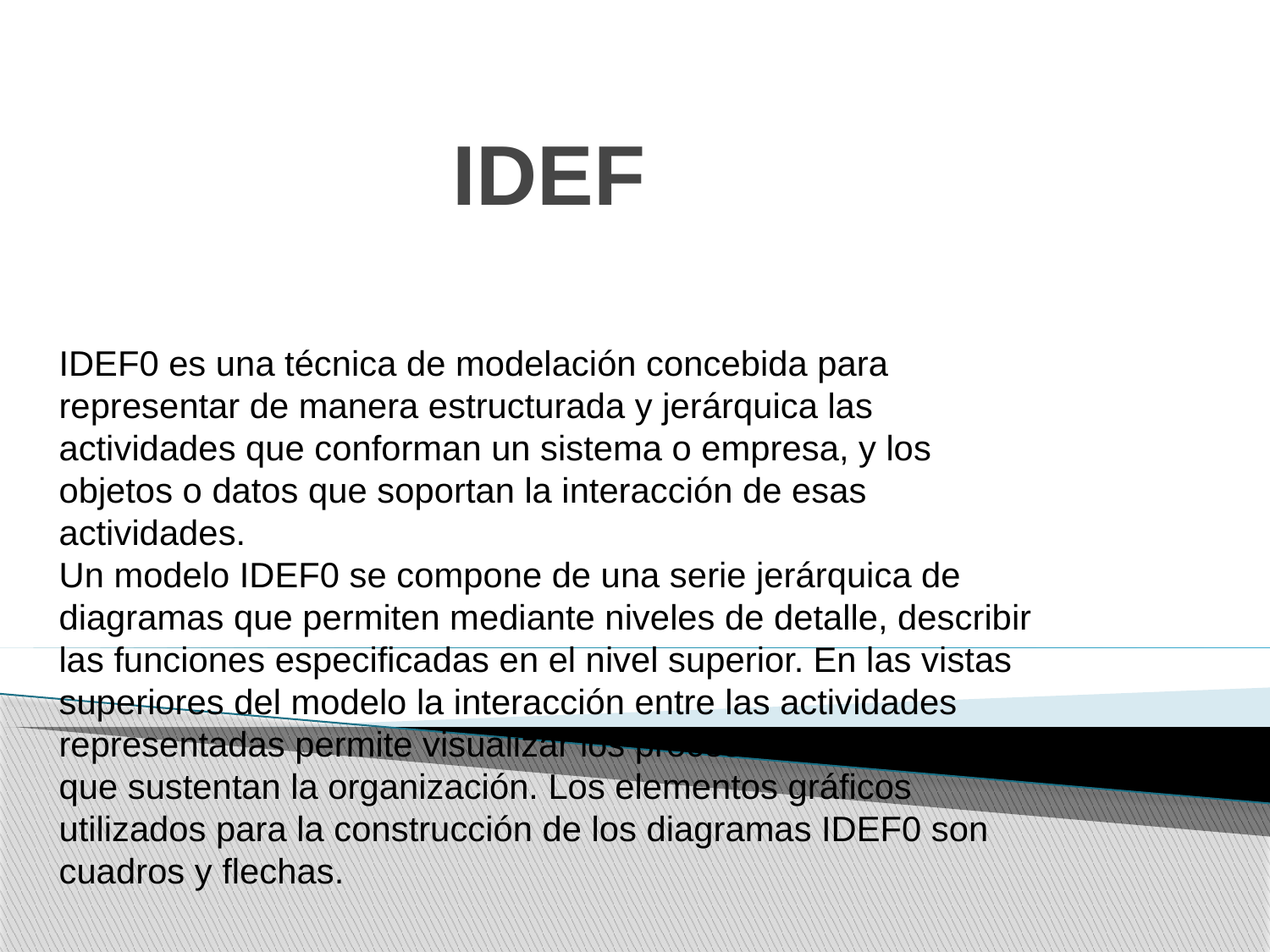

# IDEF
IDEF0 es una técnica de modelación concebida para representar de manera estructurada y jerárquica las actividades que conforman un sistema o empresa, y los objetos o datos que soportan la interacción de esas actividades.
Un modelo IDEF0 se compone de una serie jerárquica de diagramas que permiten mediante niveles de detalle, describir las funciones especificadas en el nivel superior. En las vistas superiores del modelo la interacción entre las actividades representadas permite visualizar los procesos fundamentales que sustentan la organización. Los elementos gráficos utilizados para la construcción de los diagramas IDEF0 son cuadros y flechas.